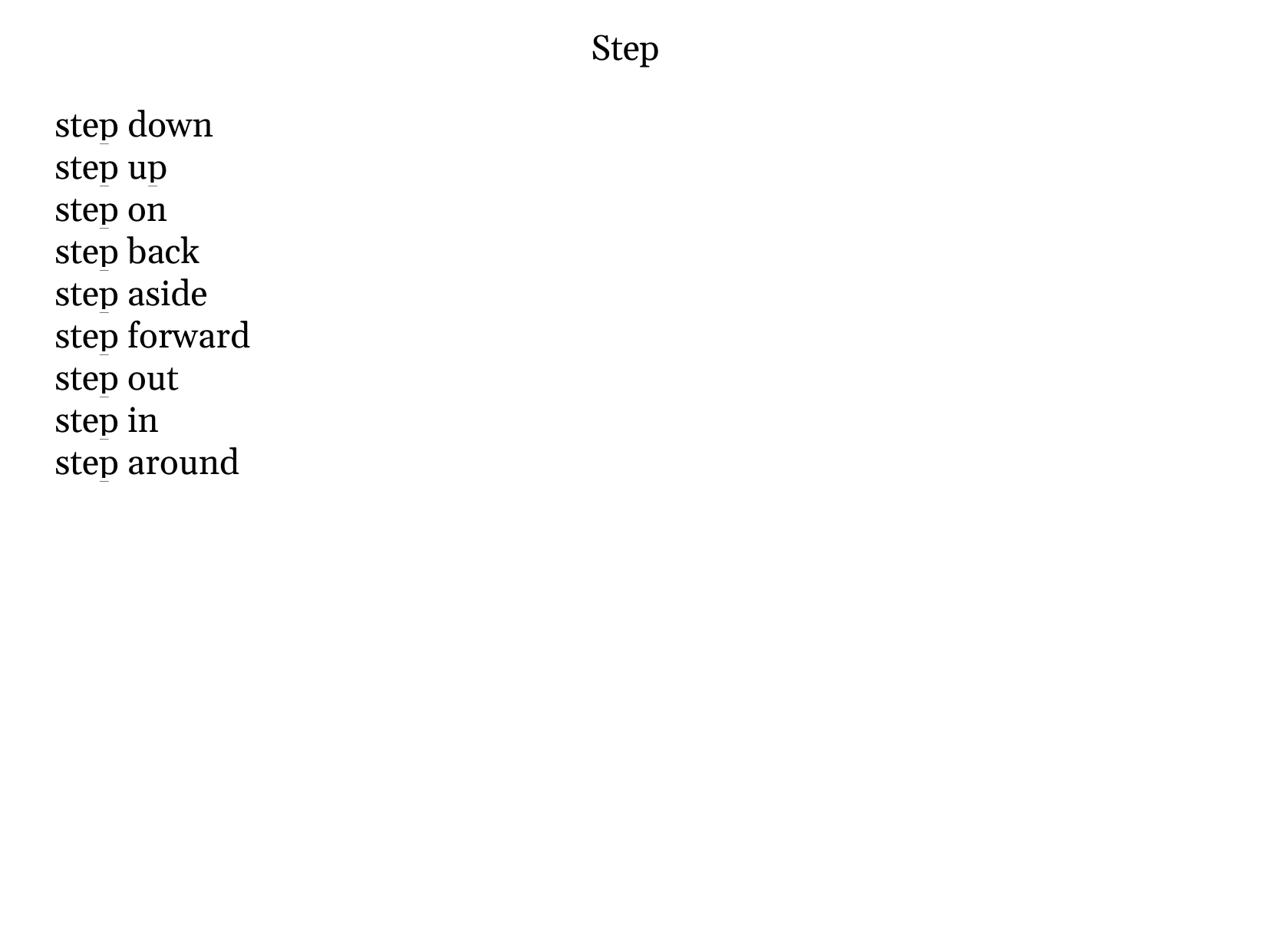

Step

step down
step up
step on
step back
step aside
step forward
step out
step in
step around